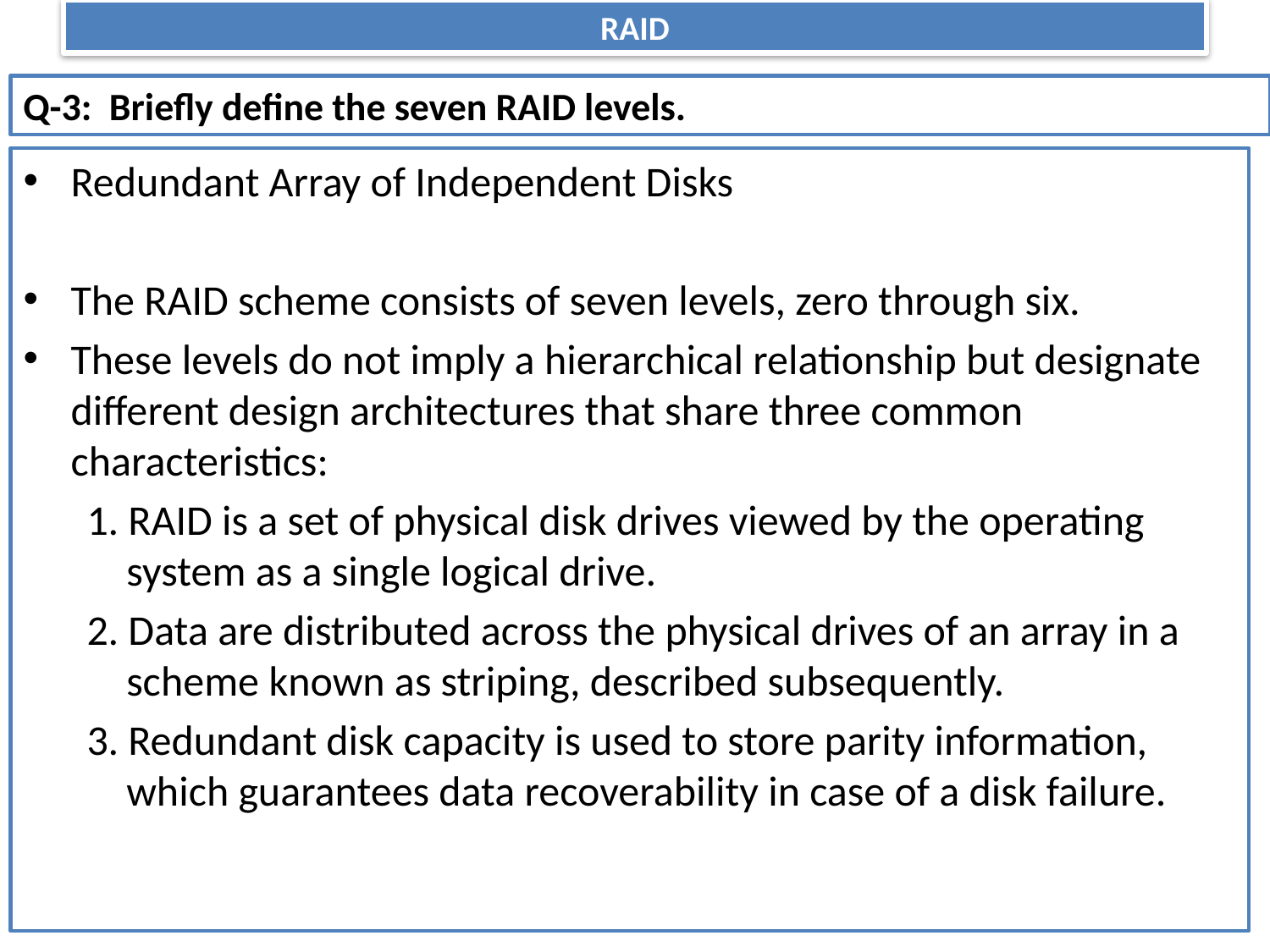

# RAID
Q-3:  Briefly define the seven RAID levels.
Redundant Array of Independent Disks

The RAID scheme consists of seven levels, zero through six.
These levels do not imply a hierarchical relationship but designate different design architectures that share three common characteristics:
1. RAID is a set of physical disk drives viewed by the operating system as a single logical drive.
2. Data are distributed across the physical drives of an array in a scheme known as striping, described subsequently.
3. Redundant disk capacity is used to store parity information, which guarantees data recoverability in case of a disk failure.